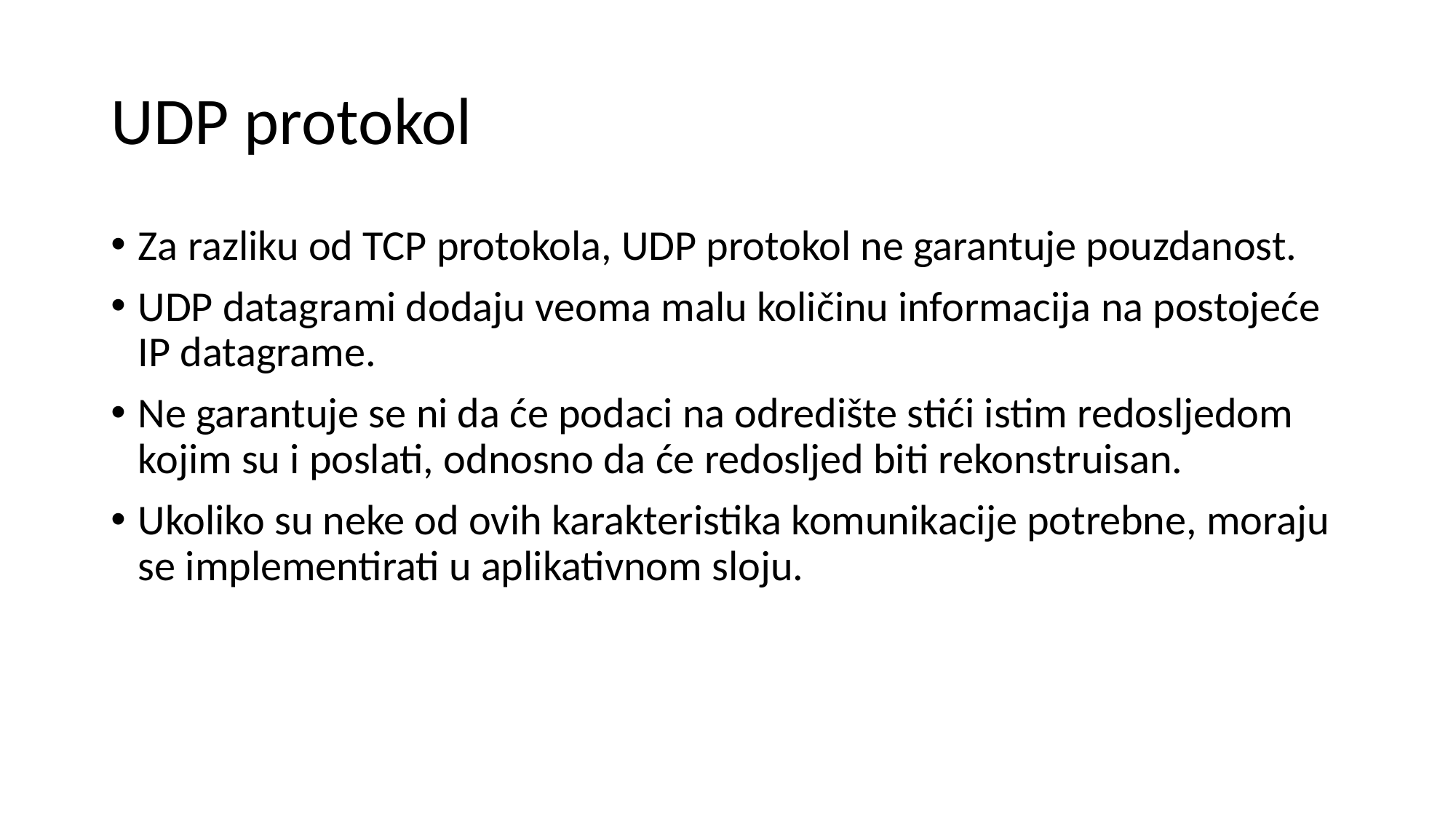

# UDP protokol
Za razliku od TCP protokola, UDP protokol ne garantuje pouzdanost.
UDP datagrami dodaju veoma malu količinu informacija na postojeće IP datagrame.
Ne garantuje se ni da će podaci na odredište stići istim redosljedom kojim su i poslati, odnosno da će redosljed biti rekonstruisan.
Ukoliko su neke od ovih karakteristika komunikacije potrebne, moraju se implementirati u aplikativnom sloju.